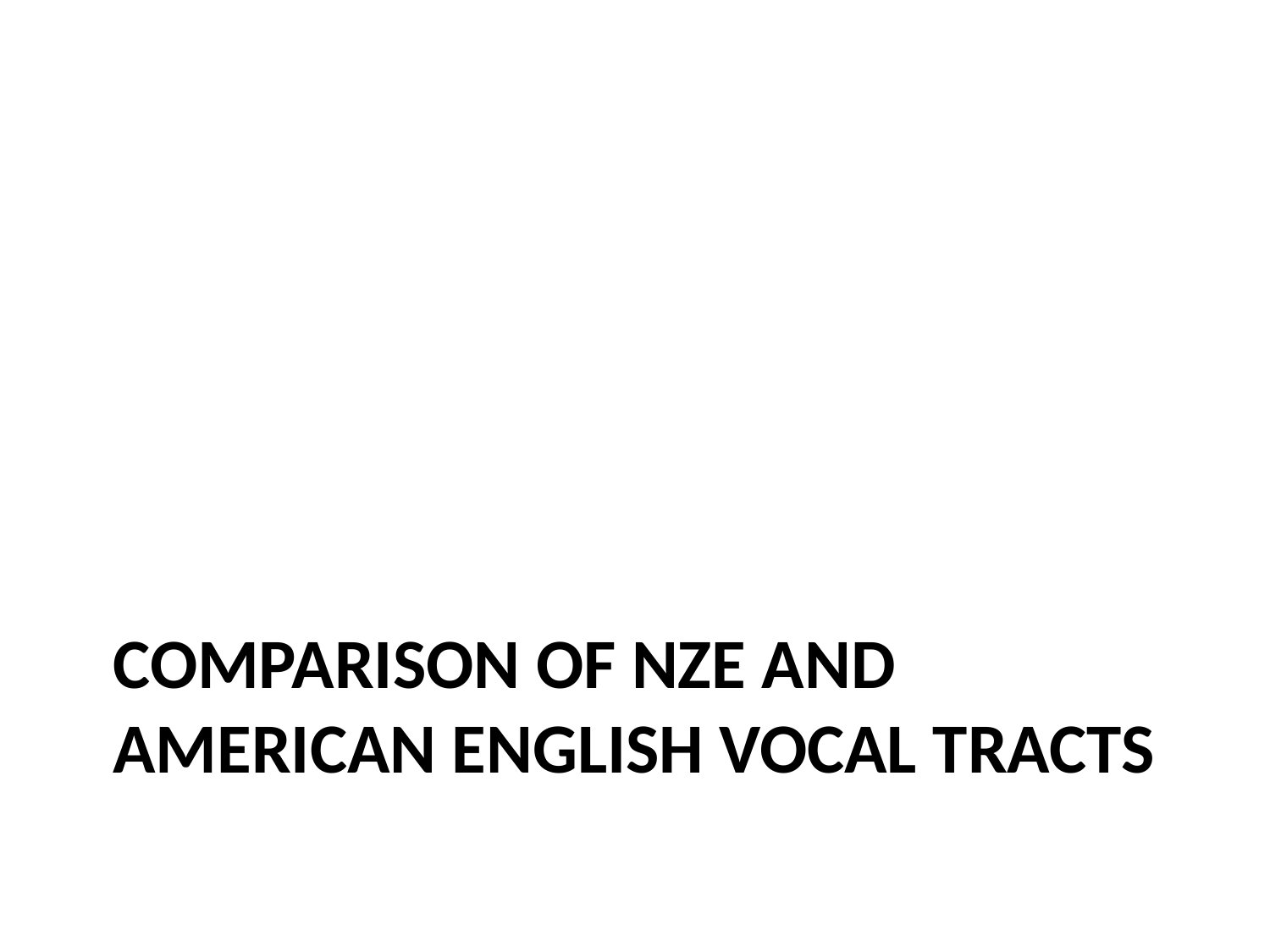

# Comparison of NZE and American English vocal tracts